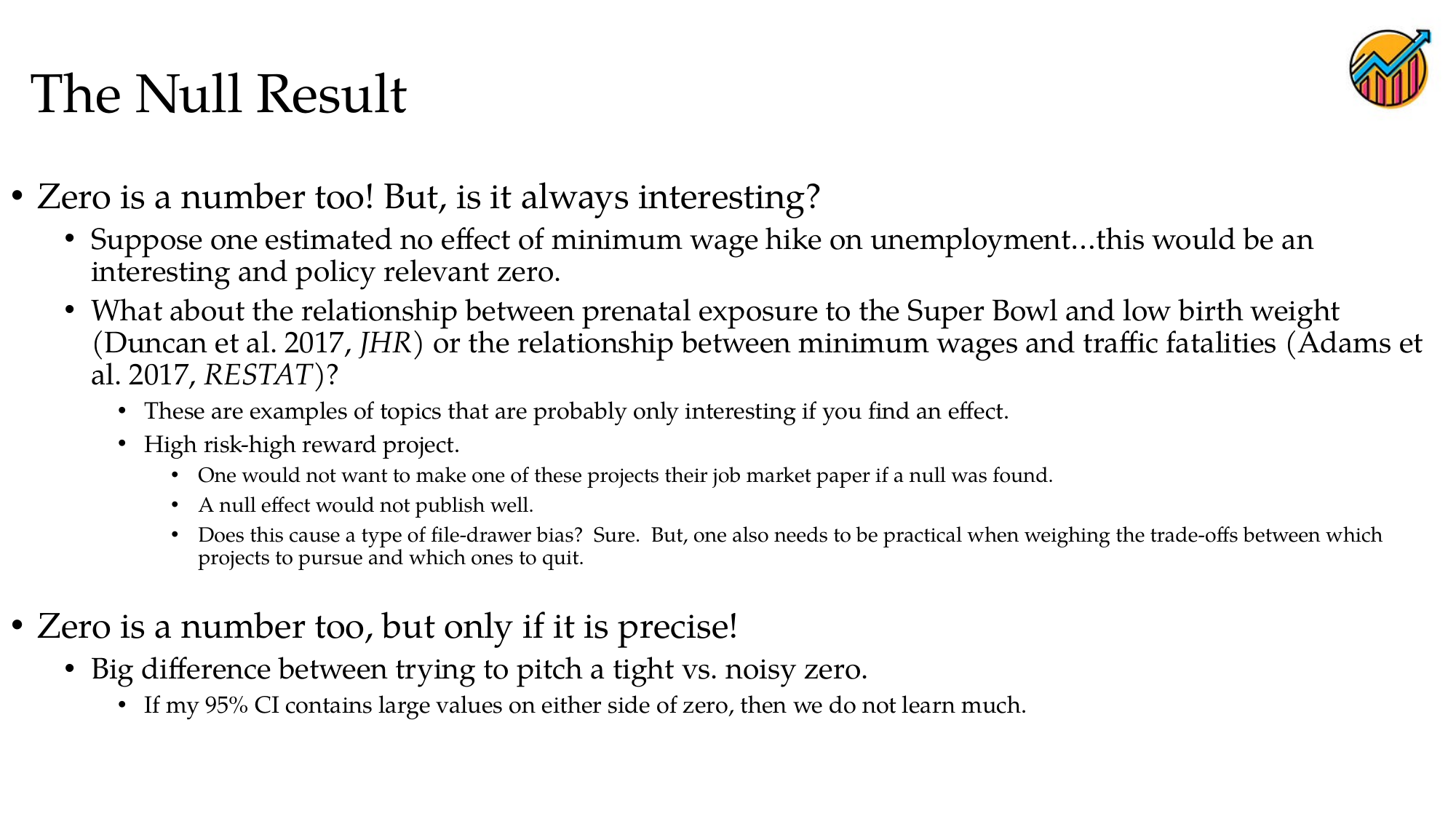

# The Null Result
Zero is a number too! But, is it always interesting?
Suppose one estimated no effect of minimum wage hike on unemployment…this would be an interesting and policy relevant zero.
What about the relationship between prenatal exposure to the Super Bowl and low birth weight (Duncan et al. 2017, JHR) or the relationship between minimum wages and traffic fatalities (Adams et al. 2017, RESTAT)?
These are examples of topics that are probably only interesting if you find an effect.
High risk-high reward project.
One would not want to make one of these projects their job market paper if a null was found.
A null effect would not publish well.
Does this cause a type of file-drawer bias?  Sure.  But, one also needs to be practical when weighing the trade-offs between which projects to pursue and which ones to quit.

Zero is a number too, but only if it is precise!
Big difference between trying to pitch a tight vs. noisy zero.
If my 95% CI contains large values on either side of zero, then we do not learn much.